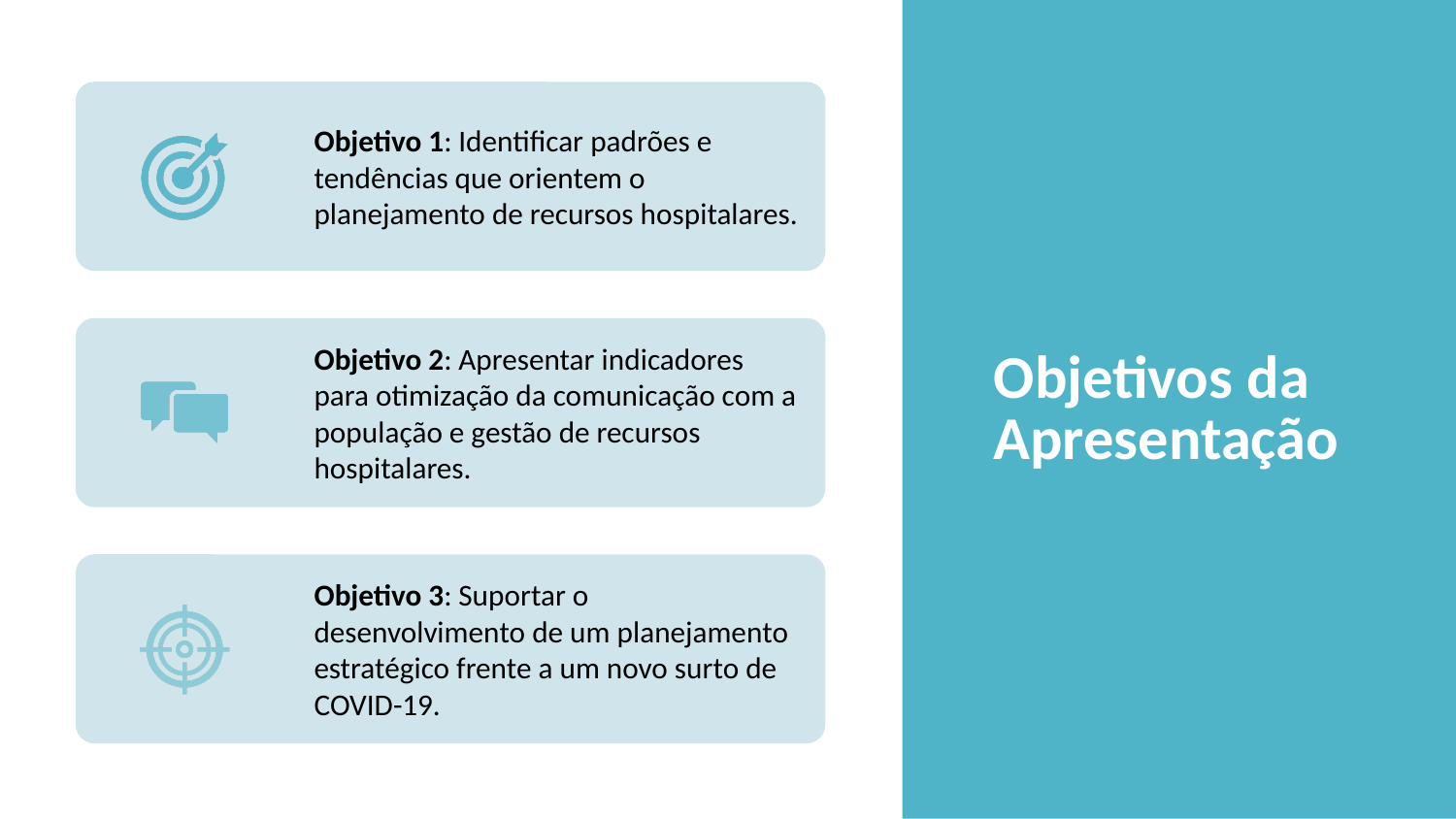

# Objetivos da Apresentação

Objetivo 1: Identificar padrões e tendências que orientem o planejamento de recursos hospitalares.

Objetivo 2: Apresentar indicadores para otimização da comunicação com a população e gestão de recursos hospitalares.

Objetivo 3: Suportar o desenvolvimento de um planejamento estratégico frente a um novo surto de COVID-19.